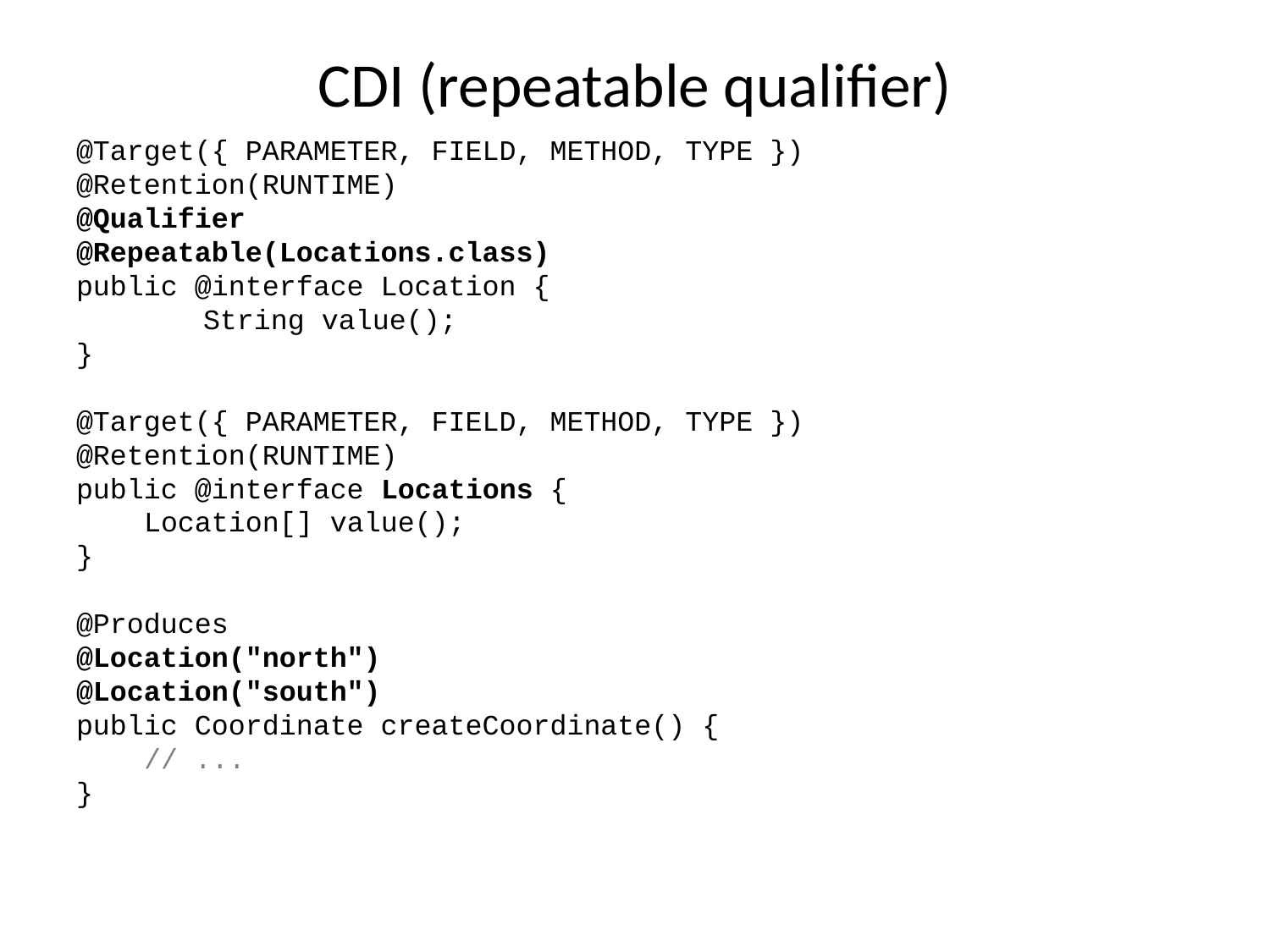

# CDI (repeatable qualifier)
@Target({ PARAMETER, FIELD, METHOD, TYPE })
@Retention(RUNTIME)
@Qualifier
@Repeatable(Locations.class)
public @interface Location {
	String value();
}

@Target({ PARAMETER, FIELD, METHOD, TYPE })
@Retention(RUNTIME)
public @interface Locations {
    Location[] value();
}

@Produces
@Location("north")
@Location("south")
public Coordinate createCoordinate() {
    // ...
}